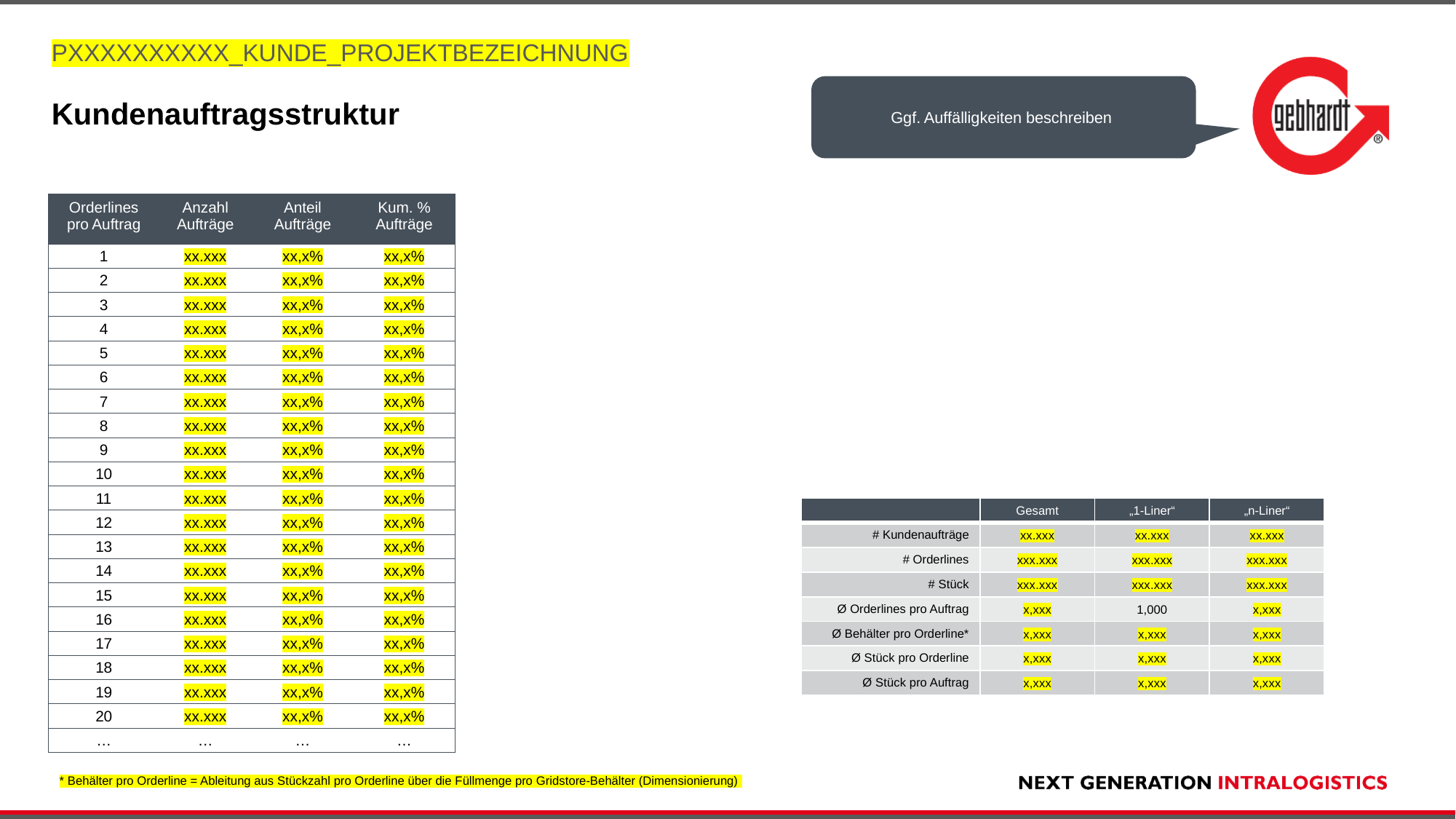

Pxxxxxxxxxx_Kunde_Projektbezeichnung
Ggf. Auffälligkeiten beschreiben
# Kundenauftragsstruktur
| Orderlines pro Auftrag | Anzahl Aufträge | Anteil Aufträge | Kum. % Aufträge |
| --- | --- | --- | --- |
| 1 | xx.xxx | xx,x% | xx,x% |
| 2 | xx.xxx | xx,x% | xx,x% |
| 3 | xx.xxx | xx,x% | xx,x% |
| 4 | xx.xxx | xx,x% | xx,x% |
| 5 | xx.xxx | xx,x% | xx,x% |
| 6 | xx.xxx | xx,x% | xx,x% |
| 7 | xx.xxx | xx,x% | xx,x% |
| 8 | xx.xxx | xx,x% | xx,x% |
| 9 | xx.xxx | xx,x% | xx,x% |
| 10 | xx.xxx | xx,x% | xx,x% |
| 11 | xx.xxx | xx,x% | xx,x% |
| 12 | xx.xxx | xx,x% | xx,x% |
| 13 | xx.xxx | xx,x% | xx,x% |
| 14 | xx.xxx | xx,x% | xx,x% |
| 15 | xx.xxx | xx,x% | xx,x% |
| 16 | xx.xxx | xx,x% | xx,x% |
| 17 | xx.xxx | xx,x% | xx,x% |
| 18 | xx.xxx | xx,x% | xx,x% |
| 19 | xx.xxx | xx,x% | xx,x% |
| 20 | xx.xxx | xx,x% | xx,x% |
| … | … | … | … |

|  | Gesamt | „1-Liner“ | „n-Liner“ |
| --- | --- | --- | --- |
| # Kundenaufträge | xx.xxx | xx.xxx | xx.xxx |
| # Orderlines | xxx.xxx | xxx.xxx | xxx.xxx |
| # Stück | xxx.xxx | xxx.xxx | xxx.xxx |
| Ø Orderlines pro Auftrag | x,xxx | 1,000 | x,xxx |
| Ø Behälter pro Orderline\* | x,xxx | x,xxx | x,xxx |
| Ø Stück pro Orderline | x,xxx | x,xxx | x,xxx |
| Ø Stück pro Auftrag | x,xxx | x,xxx | x,xxx |
* Behälter pro Orderline = Ableitung aus Stückzahl pro Orderline über die Füllmenge pro Gridstore-Behälter (Dimensionierung)